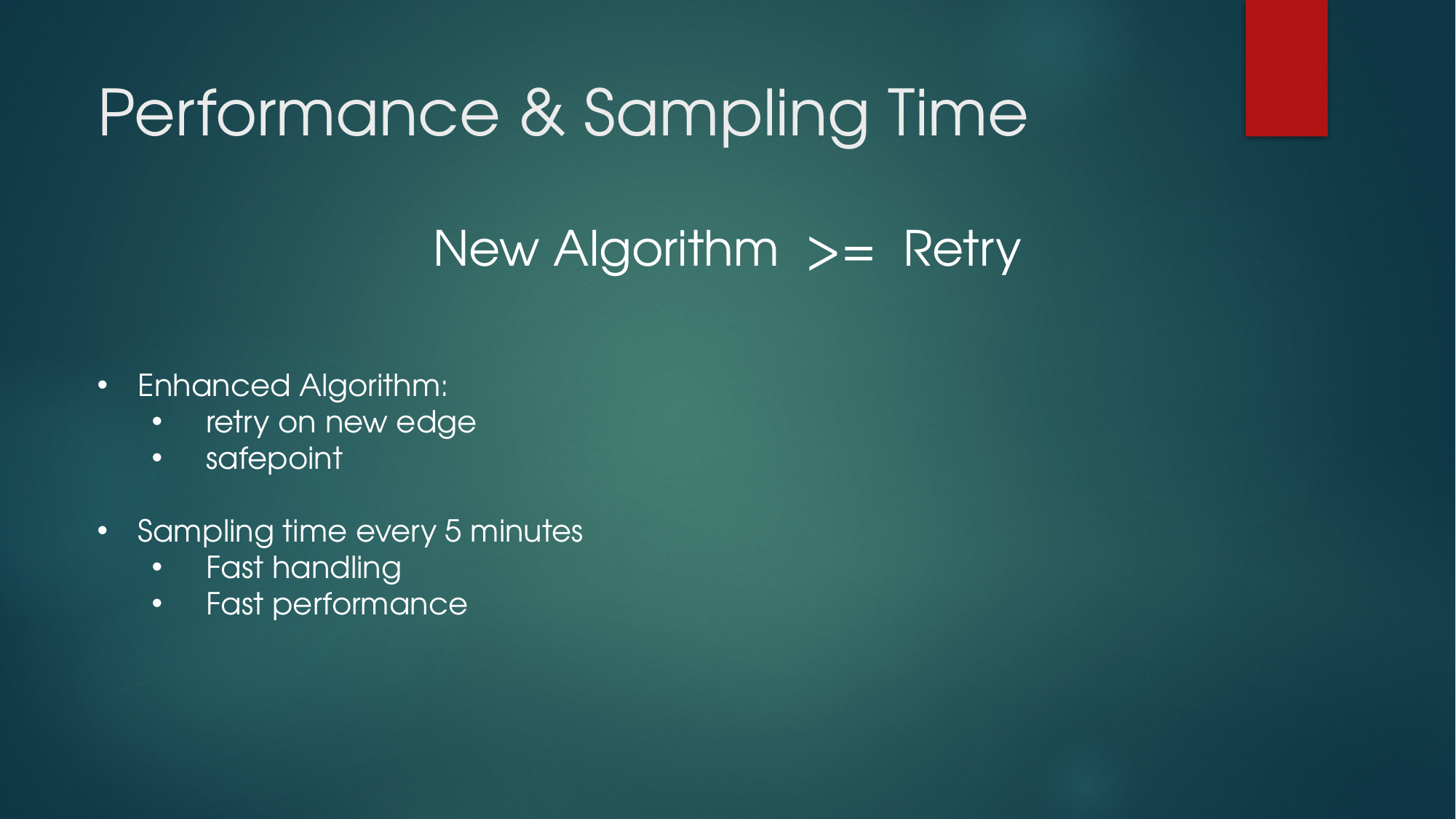

# Performance & Sampling Time

New Algorithm  >=  Retry

Enhanced Algorithm:
retry on new edge
safepoint

Sampling time every 5 minutes
Fast handling
Fast performance